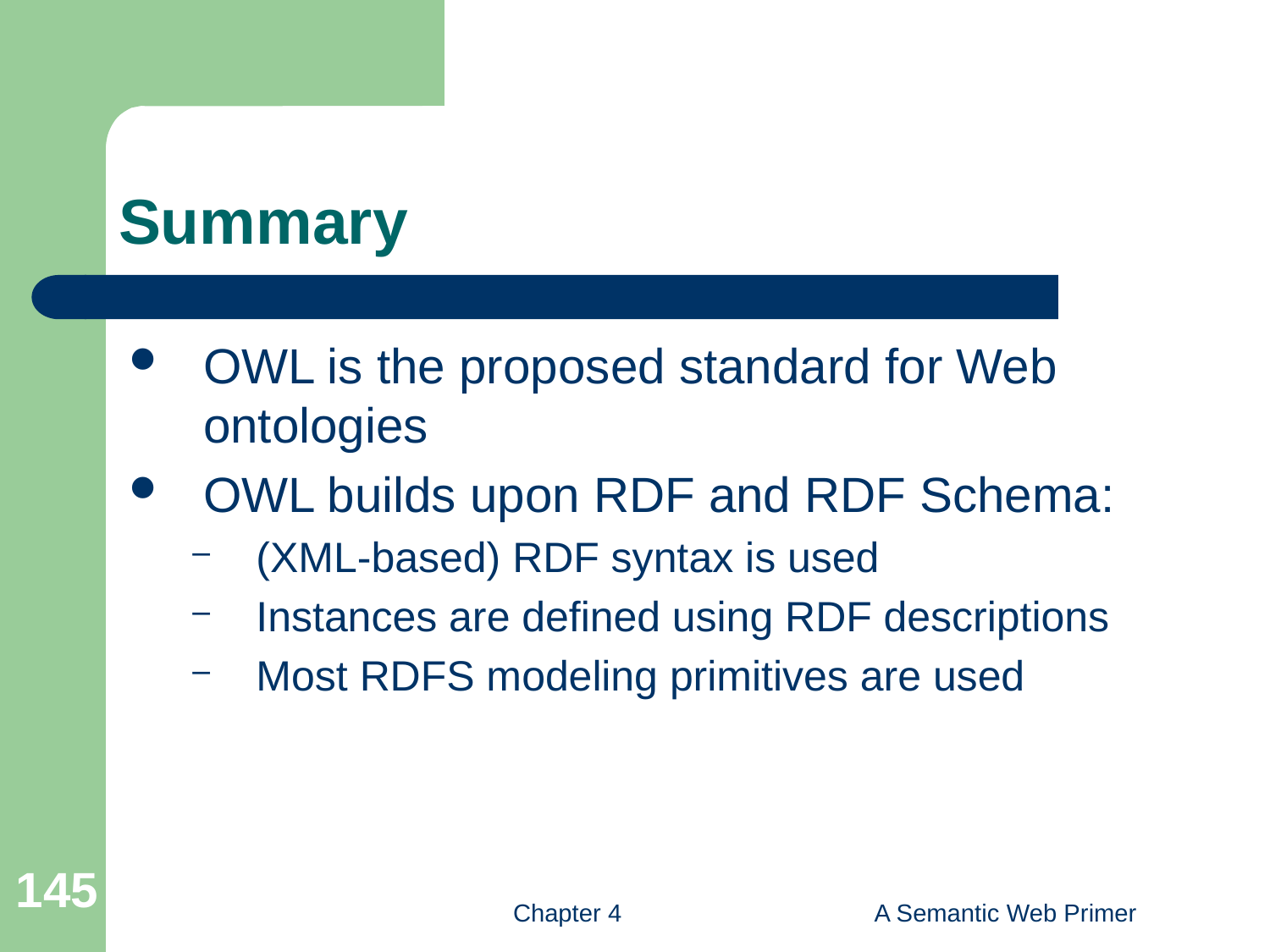

# Summary
OWL is the proposed standard for Web ontologies
OWL builds upon RDF and RDF Schema:
(XML-based) RDF syntax is used
Instances are defined using RDF descriptions
Most RDFS modeling primitives are used

145
Chapter 4
A Semantic Web Primer